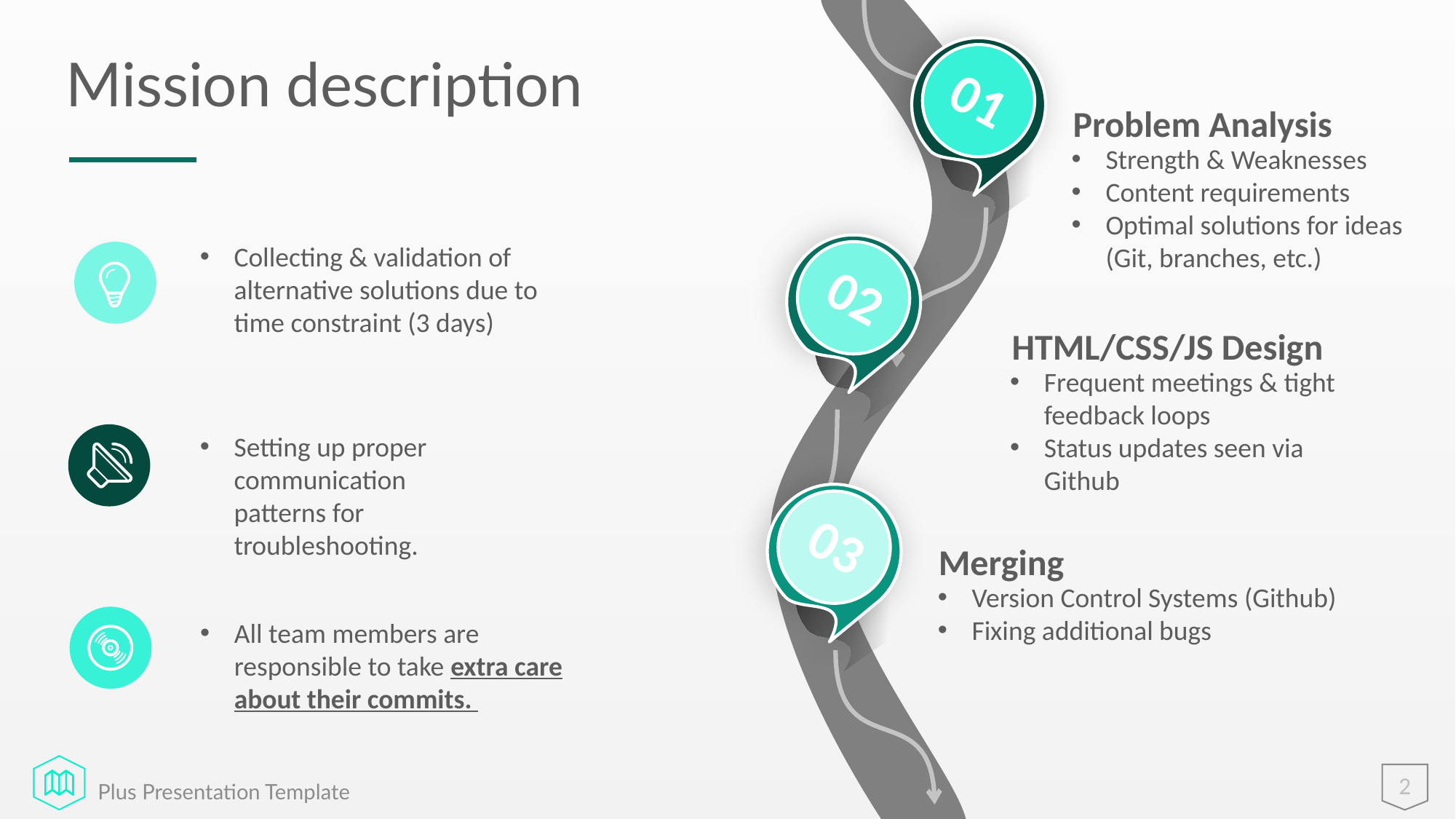

# Mission description

01
Problem Analysis
Strength & Weaknesses
Content requirements
Optimal solutions for ideas (Git, branches, etc.)
Collecting & validation of alternative solutions due to time constraint (3 days)

02

HTML/CSS/JS Design
Frequent meetings & tight feedback loops
Status updates seen via Github

Setting up proper communication patterns for troubleshooting.

03
Merging
Version Control Systems (Github)
Fixing additional bugs

All team members are responsible to take extra care about their commits.
2